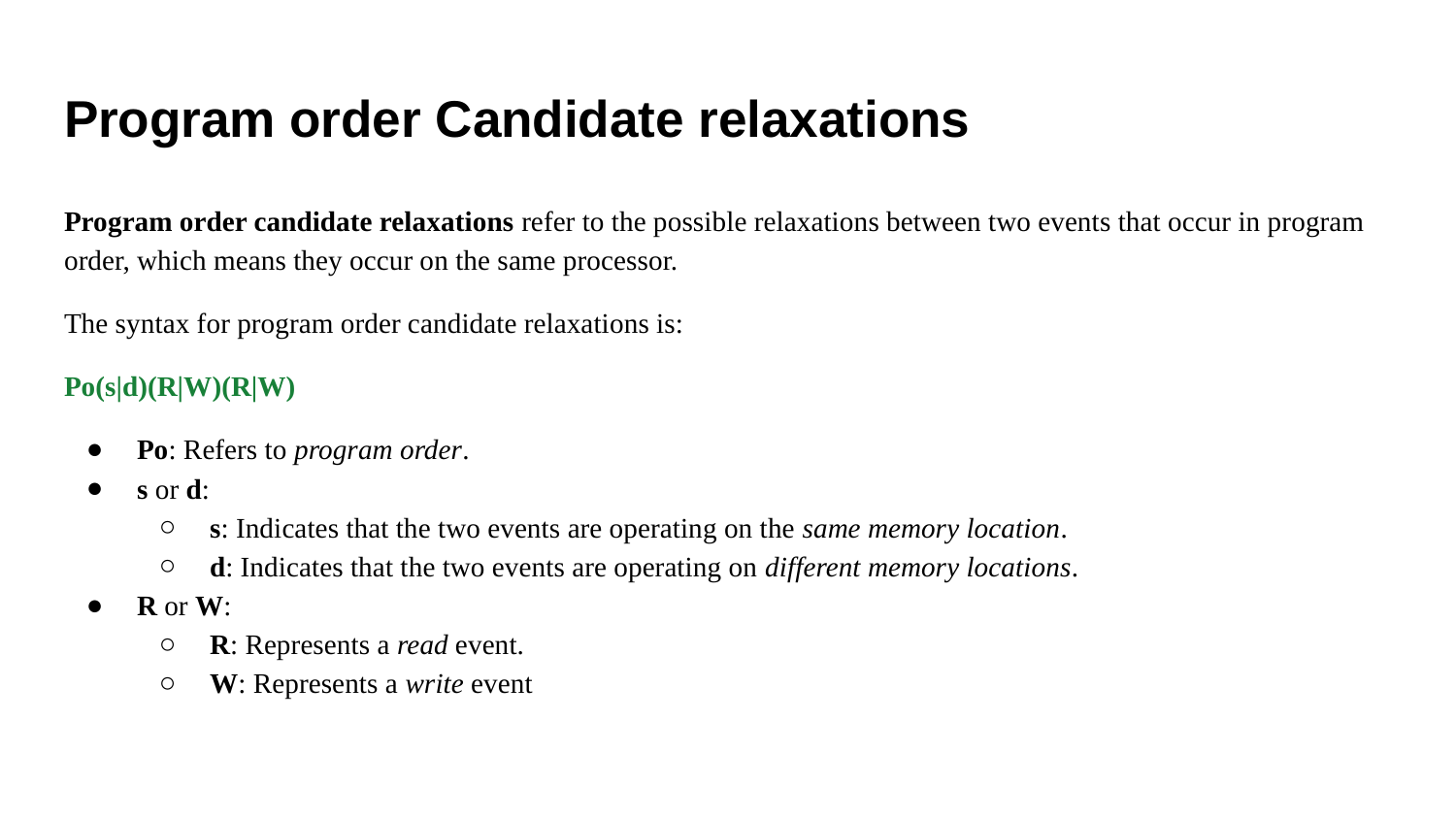

# Program order Candidate relaxations
Program order candidate relaxations refer to the possible relaxations between two events that occur in program order, which means they occur on the same processor.
The syntax for program order candidate relaxations is:
Po(s|d)(R|W)(R|W)
Po: Refers to program order.
s or d:
s: Indicates that the two events are operating on the same memory location.
d: Indicates that the two events are operating on different memory locations.
R or W:
R: Represents a read event.
W: Represents a write event